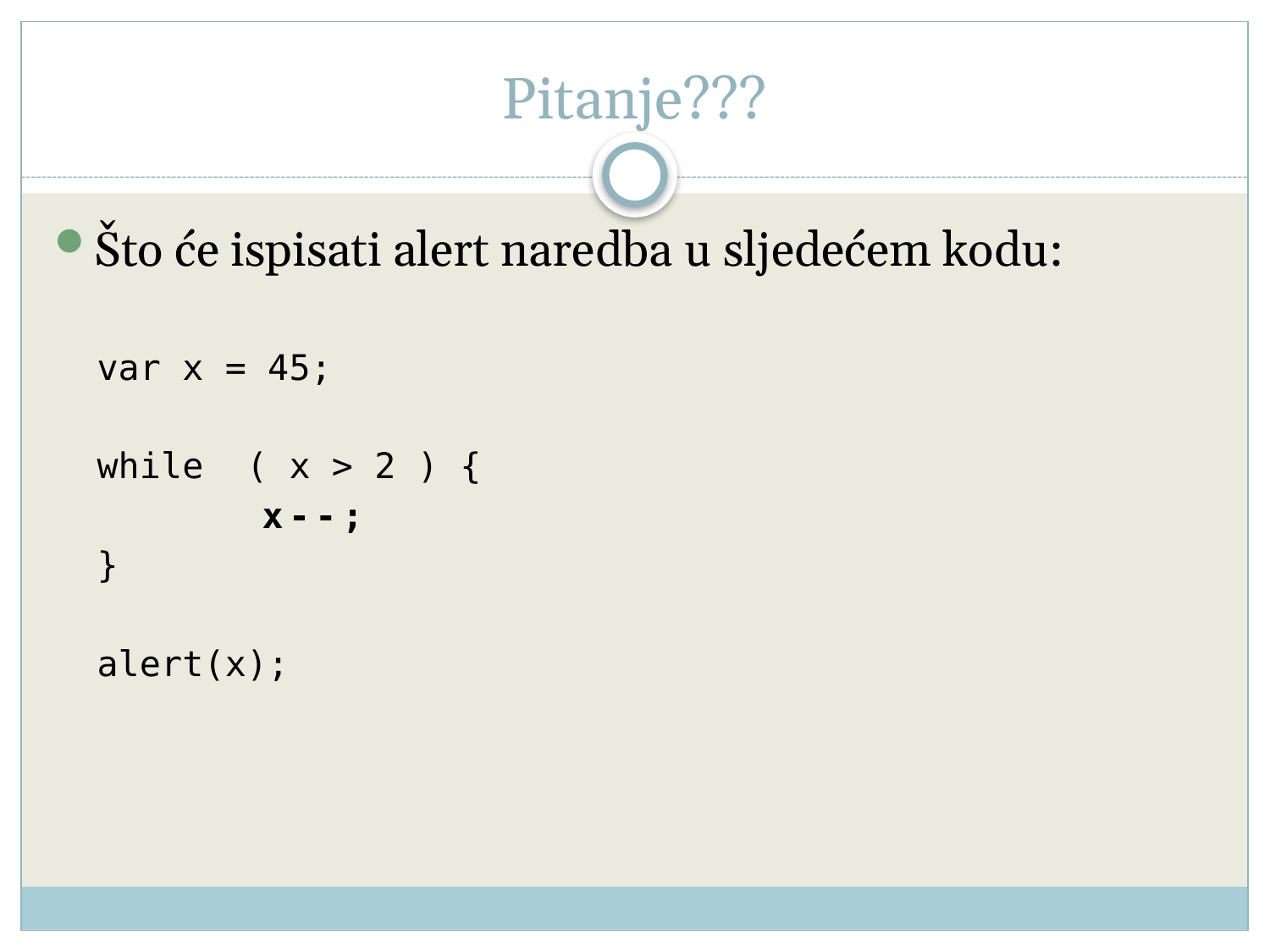

# Pitanje???
Što će ispisati alert naredba u sljedećem kodu:

var x = 45;

while  ( x > 2 ) {
		x--;
}

alert(x);